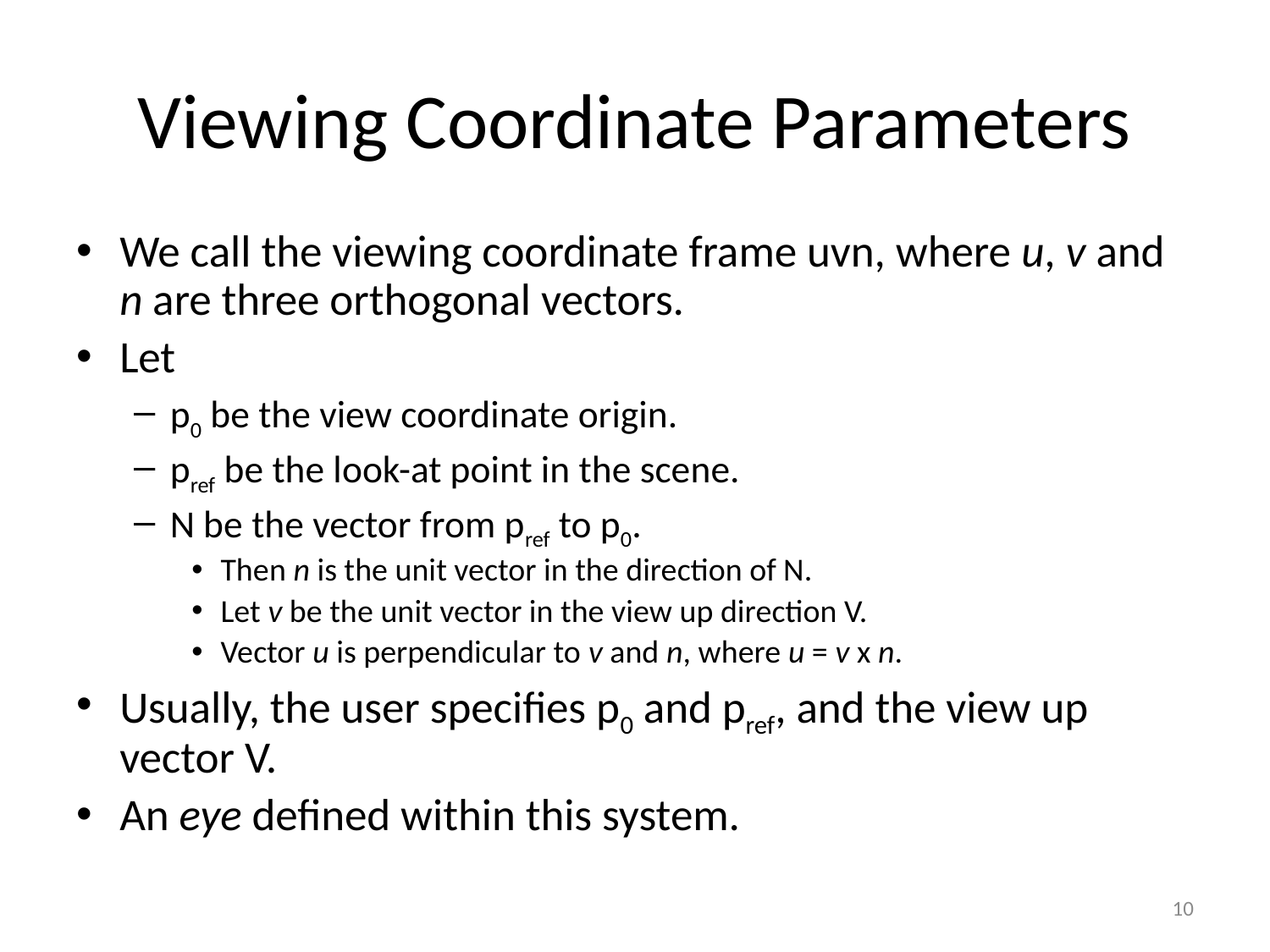

# Viewing Coordinate Parameters
We call the viewing coordinate frame uvn, where u, v and n are three orthogonal vectors.
Let
p0 be the view coordinate origin.
pref be the look-at point in the scene.
N be the vector from pref to p0.
Then n is the unit vector in the direction of N.
Let v be the unit vector in the view up direction V.
Vector u is perpendicular to v and n, where u = v x n.
Usually, the user specifies p0 and pref, and the view up vector V.
An eye defined within this system.

10